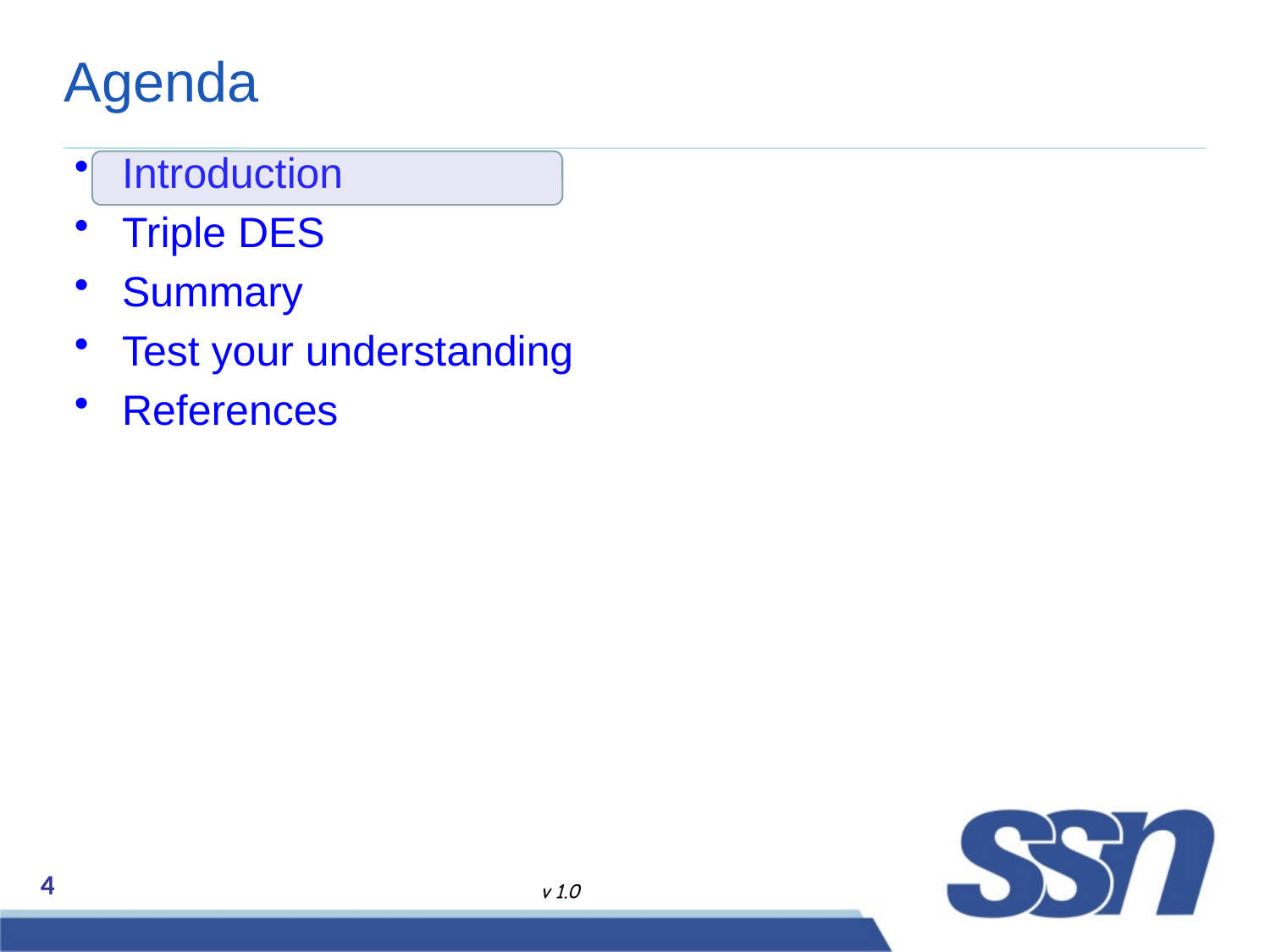

# Agenda
Introduction
Triple DES
Summary
Test your understanding
References